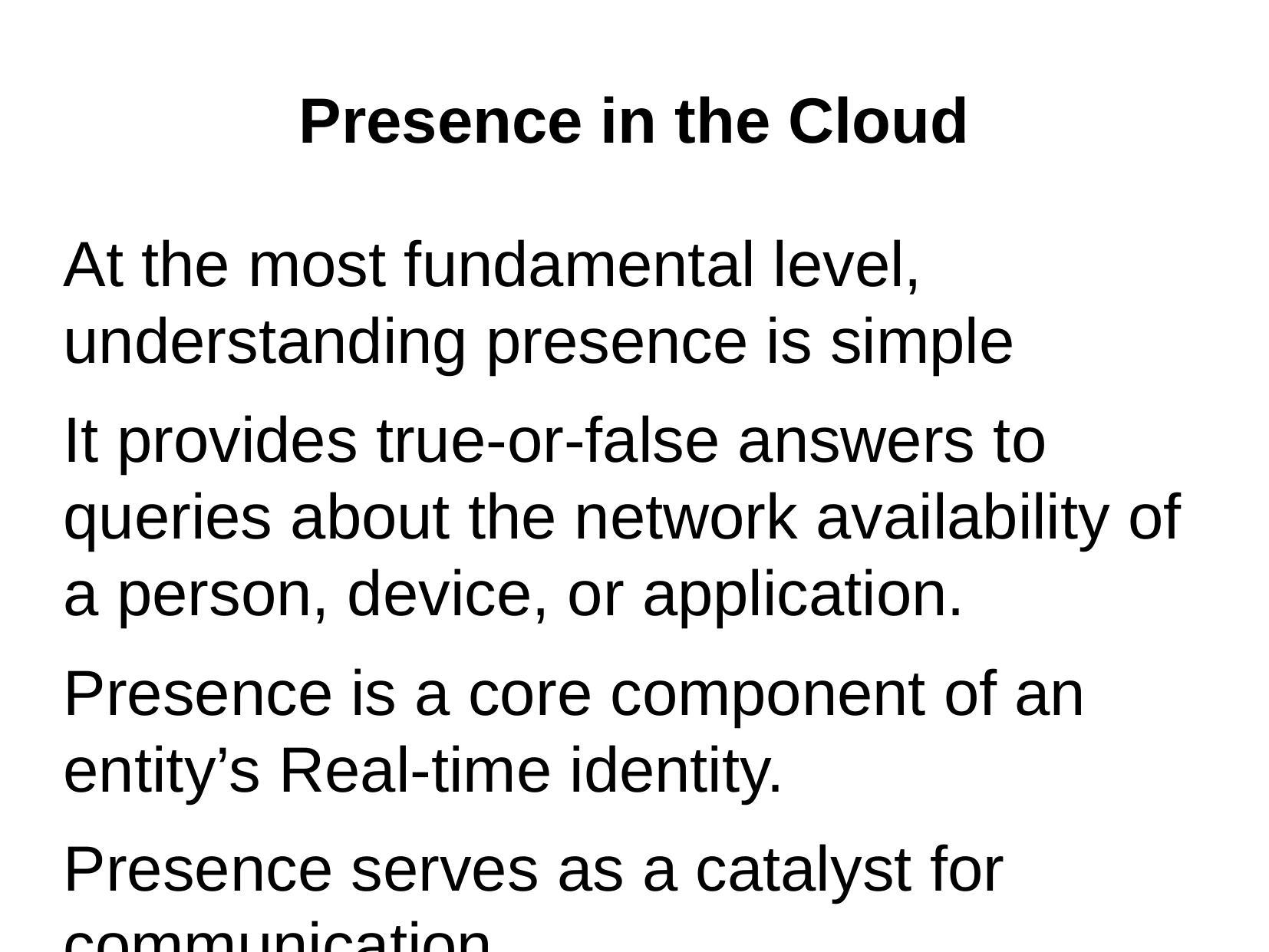

Presence in the Cloud
At the most fundamental level, understanding presence is simple
It provides true-or-false answers to queries about the network availability of a person, device, or application.
Presence is a core component of an entity’s Real-time identity.
Presence serves as a catalyst for communication.
Its purpose is to signal availability for interaction over a network. It is
being used to determine availability of resources such as  phones, conference rooms, applications,web-based services, routers, firewalls, servers, appliances, buildings, devices, and other applications.